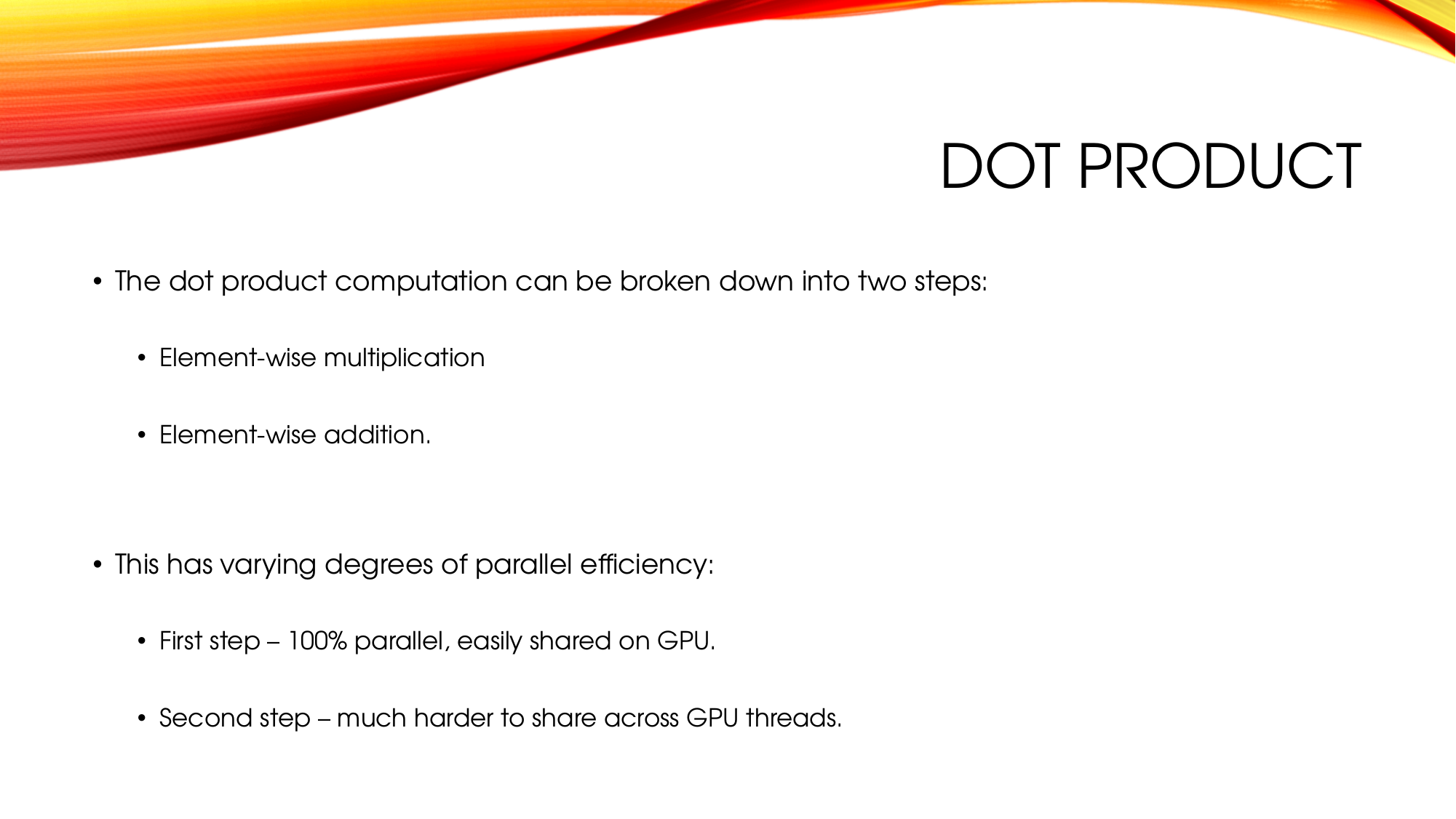

# Dot Product
The dot product computation can be broken down into two steps:

Element-wise multiplication

Element-wise addition.

This has varying degrees of parallel efficiency:

First step – 100% parallel, easily shared on GPU.

Second step – much harder to share across GPU threads.